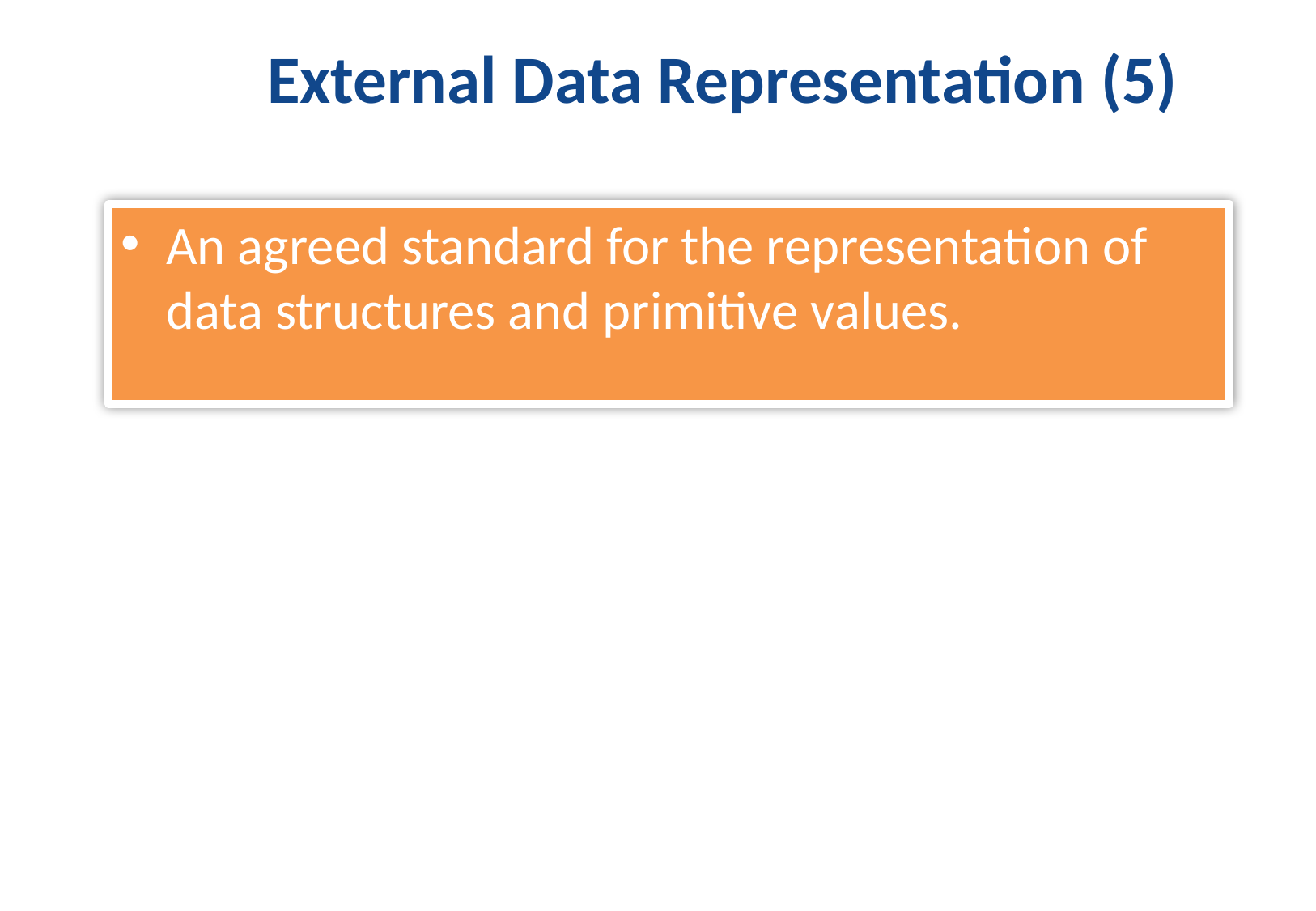

# External Data Representation (5)
An agreed standard for the representation of data structures and primitive values.